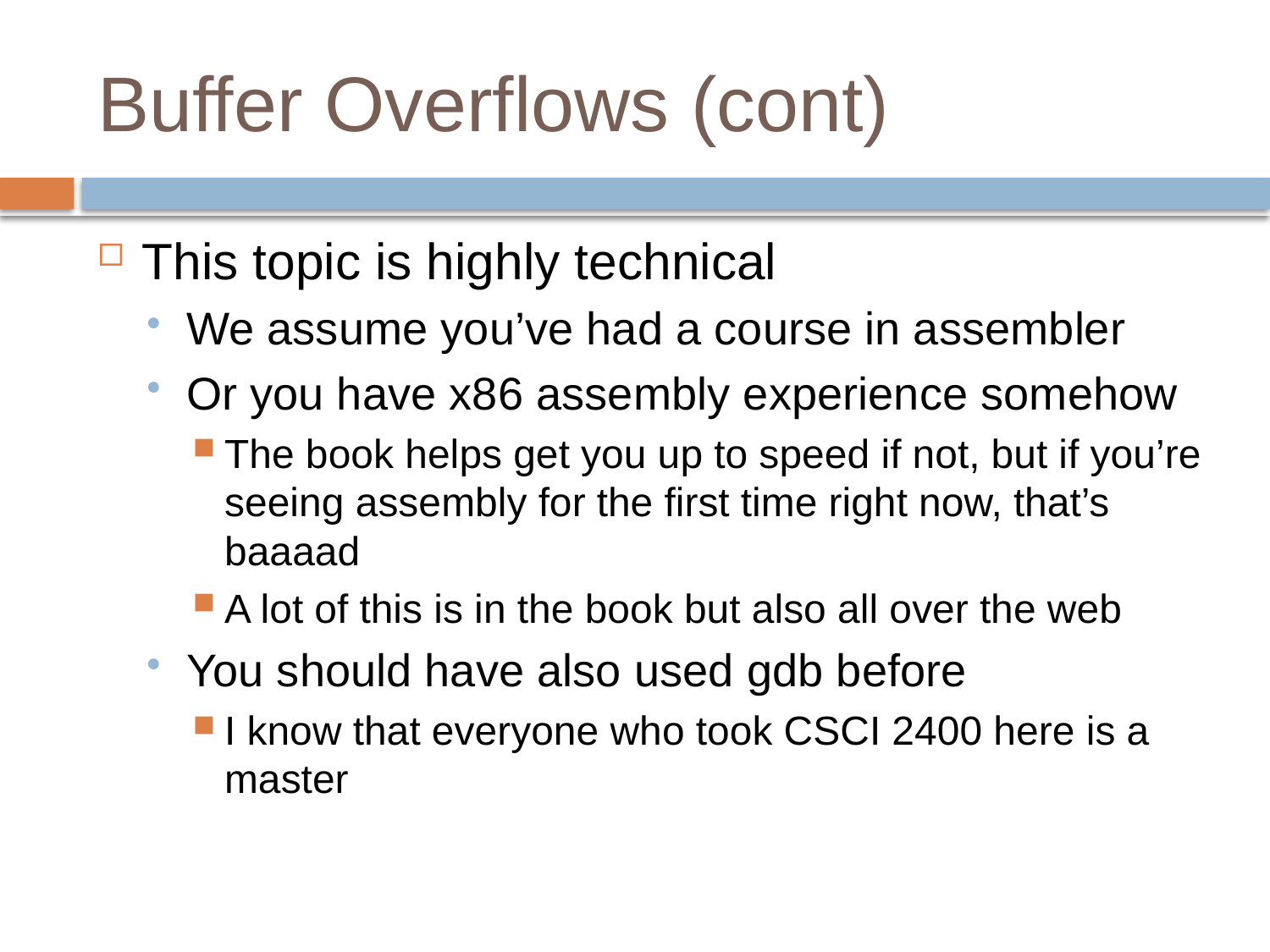

# Buffer Overflows (cont)
This topic is highly technical
We assume you’ve had a course in assembler
Or you have x86 assembly experience somehow
The book helps get you up to speed if not, but if you’re seeing assembly for the first time right now, that’s baaaad
A lot of this is in the book but also all over the web
You should have also used gdb before
I know that everyone who took CSCI 2400 here is a master